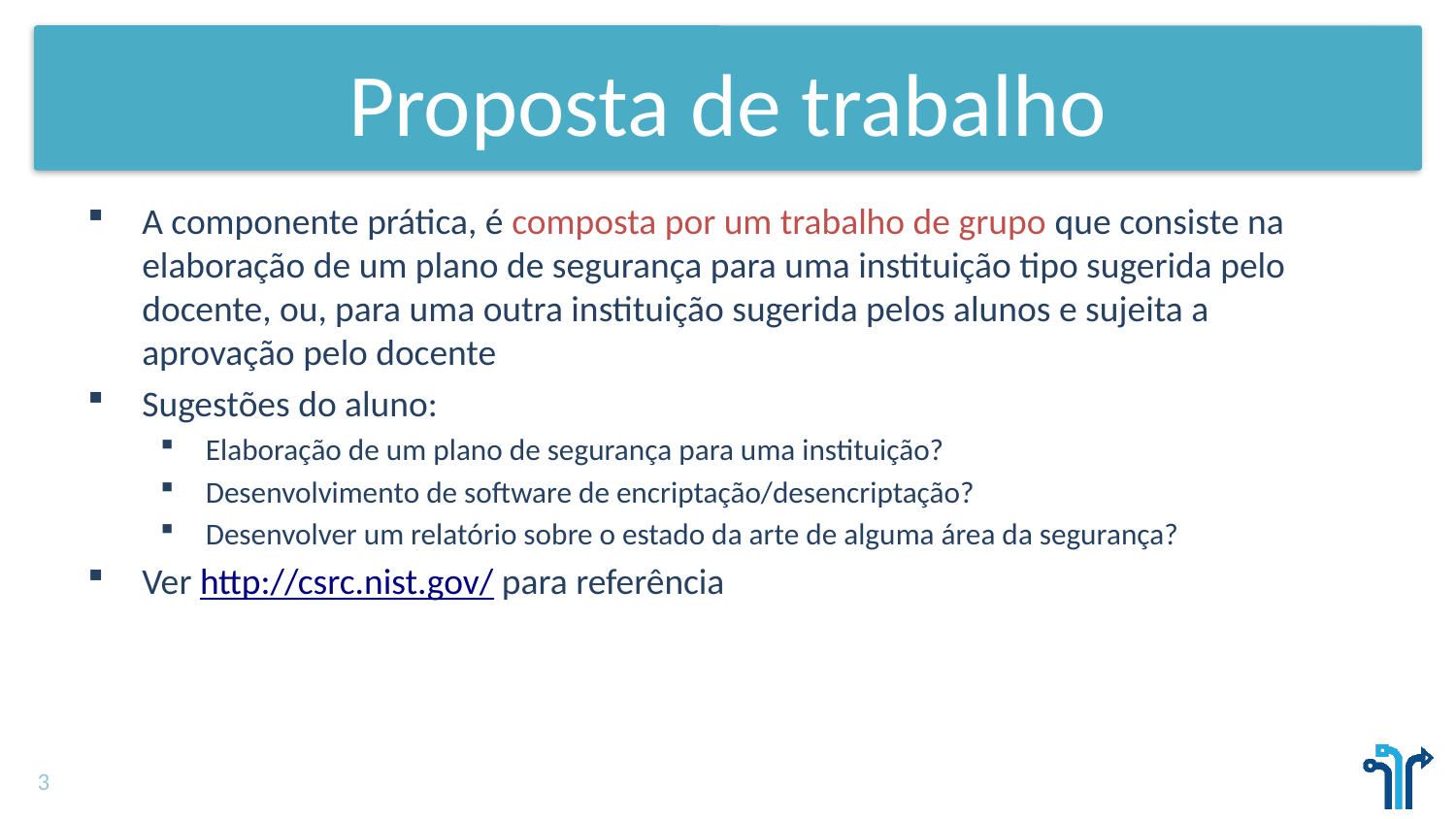

# Proposta de trabalho
A componente prática, é composta por um trabalho de grupo que consiste na elaboração de um plano de segurança para uma instituição tipo sugerida pelo docente, ou, para uma outra instituição sugerida pelos alunos e sujeita a aprovação pelo docente
Sugestões do aluno:
Elaboração de um plano de segurança para uma instituição?
Desenvolvimento de software de encriptação/desencriptação?
Desenvolver um relatório sobre o estado da arte de alguma área da segurança?
Ver http://csrc.nist.gov/ para referência
3